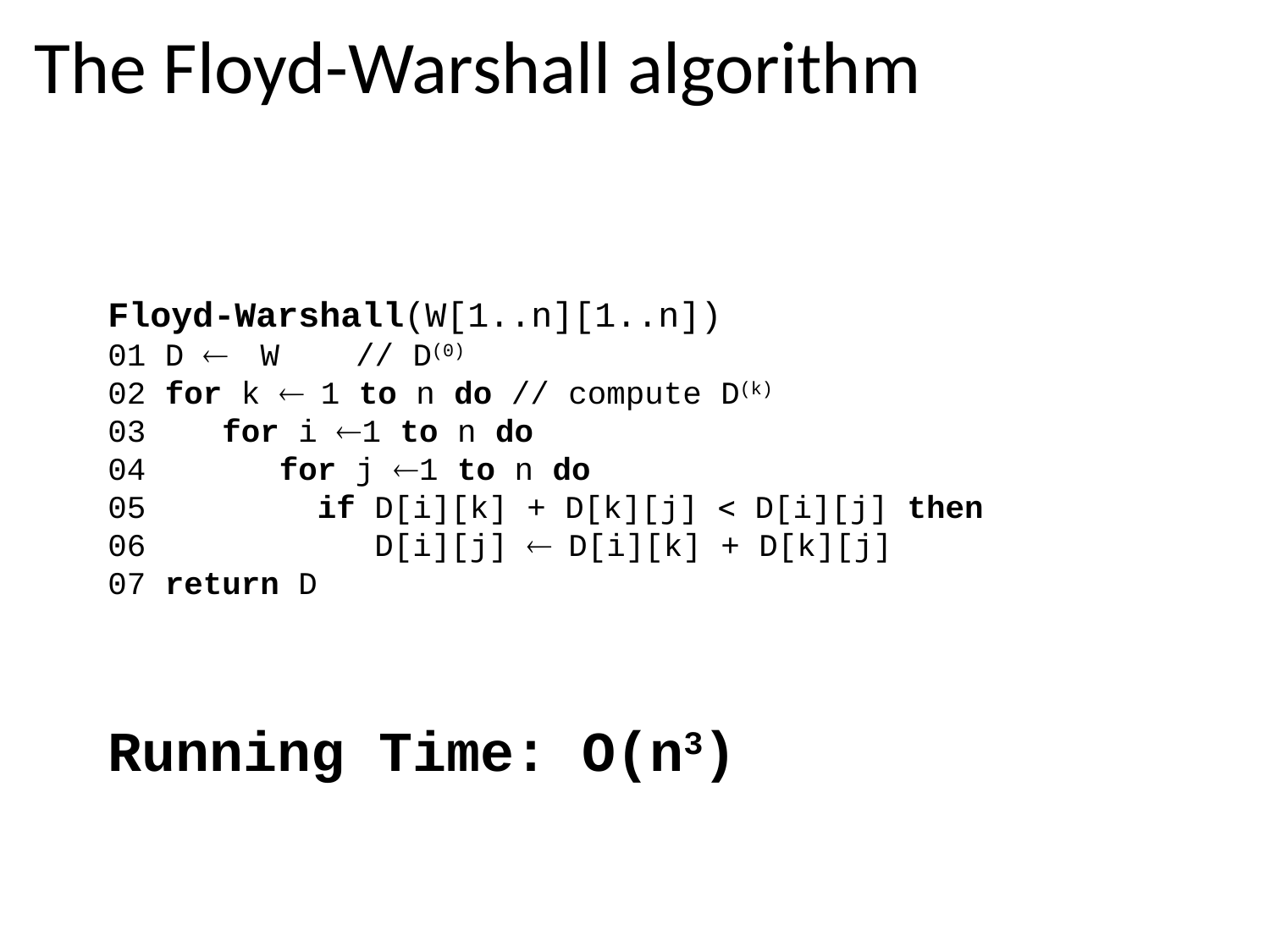

# The Floyd-Warshall algorithm

Floyd-Warshall(W[1..n][1..n])
01 D ←  W    // D(0)
02 for k ← 1 to n do // compute D(k)
03    for i ←1 to n do
04       for j ←1 to n do
05         if D[i][k] + D[k][j] < D[i][j] then
06            D[i][j] ← D[i][k] + D[k][j]
07 return D

Running Time: O(n3)